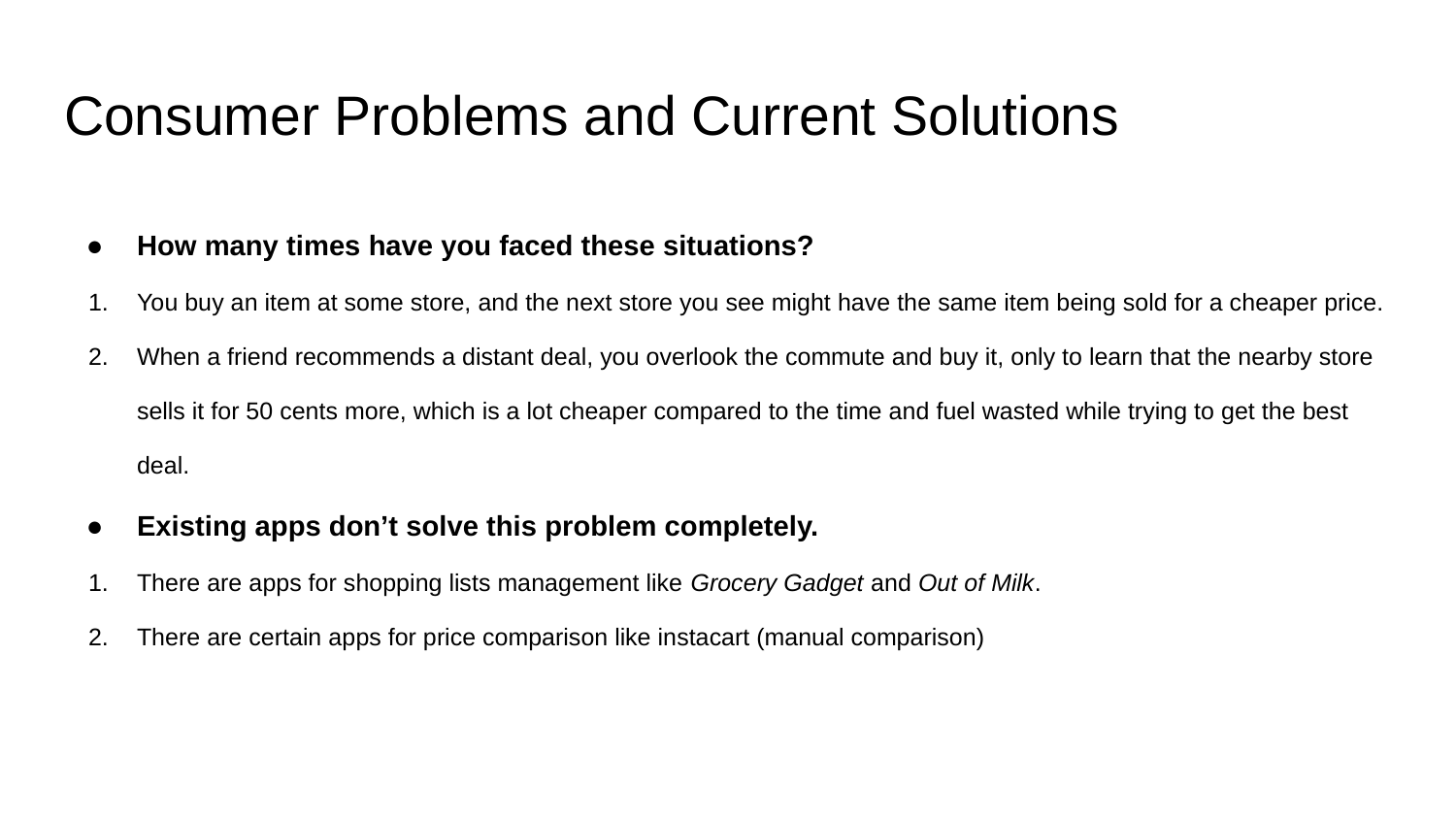

# Consumer Problems and Current Solutions
How many times have you faced these situations?
You buy an item at some store, and the next store you see might have the same item being sold for a cheaper price.
When a friend recommends a distant deal, you overlook the commute and buy it, only to learn that the nearby store sells it for 50 cents more, which is a lot cheaper compared to the time and fuel wasted while trying to get the best deal.
Existing apps don’t solve this problem completely.
There are apps for shopping lists management like Grocery Gadget and Out of Milk.
There are certain apps for price comparison like instacart (manual comparison)